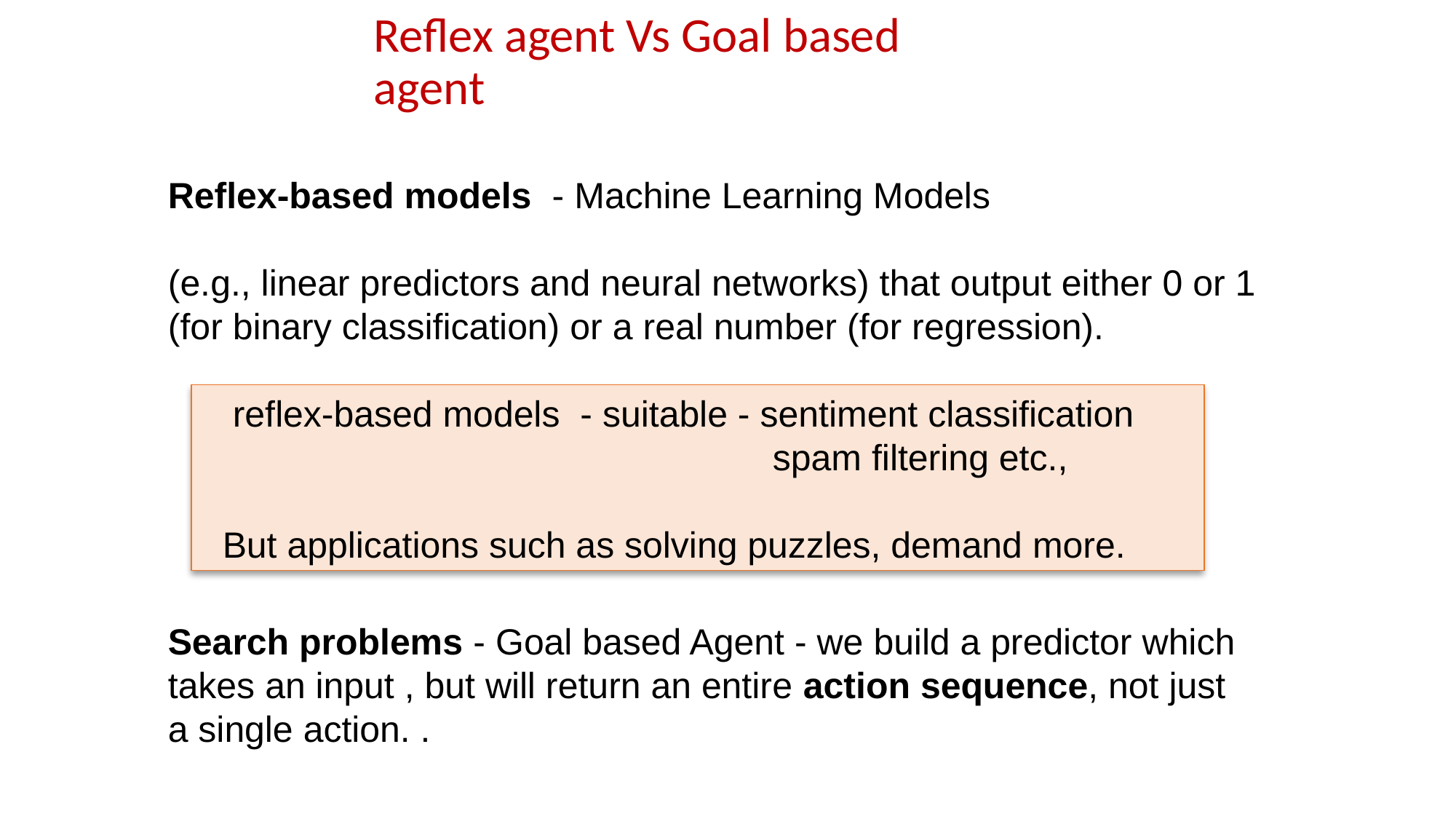

# Reflex agent Vs Goal based agent
Reflex-based models  - Machine Learning Models

(e.g., linear predictors and neural networks) that output either 0 or 1
(for binary classification) or a real number (for regression).
   reflex-based models  - suitable - sentiment classification
                                                        spam filtering etc.,

  But applications such as solving puzzles, demand more.
Search problems - Goal based Agent - we build a predictor which takes an input , but will return an entire action sequence, not just a single action. .